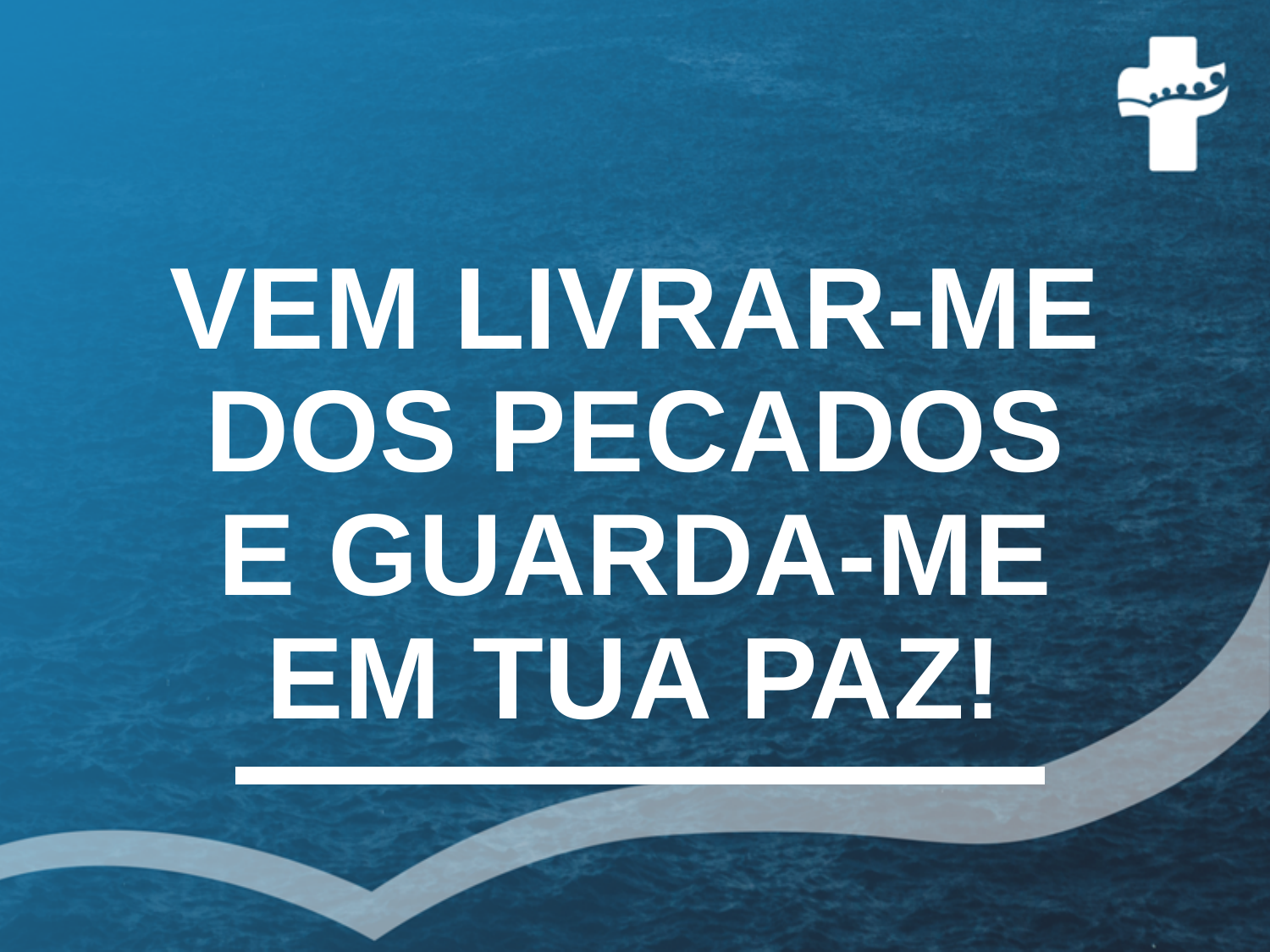

# VEM LIVRAR-ME DOS PECADOS E GUARDA-ME EM TUA PAZ!